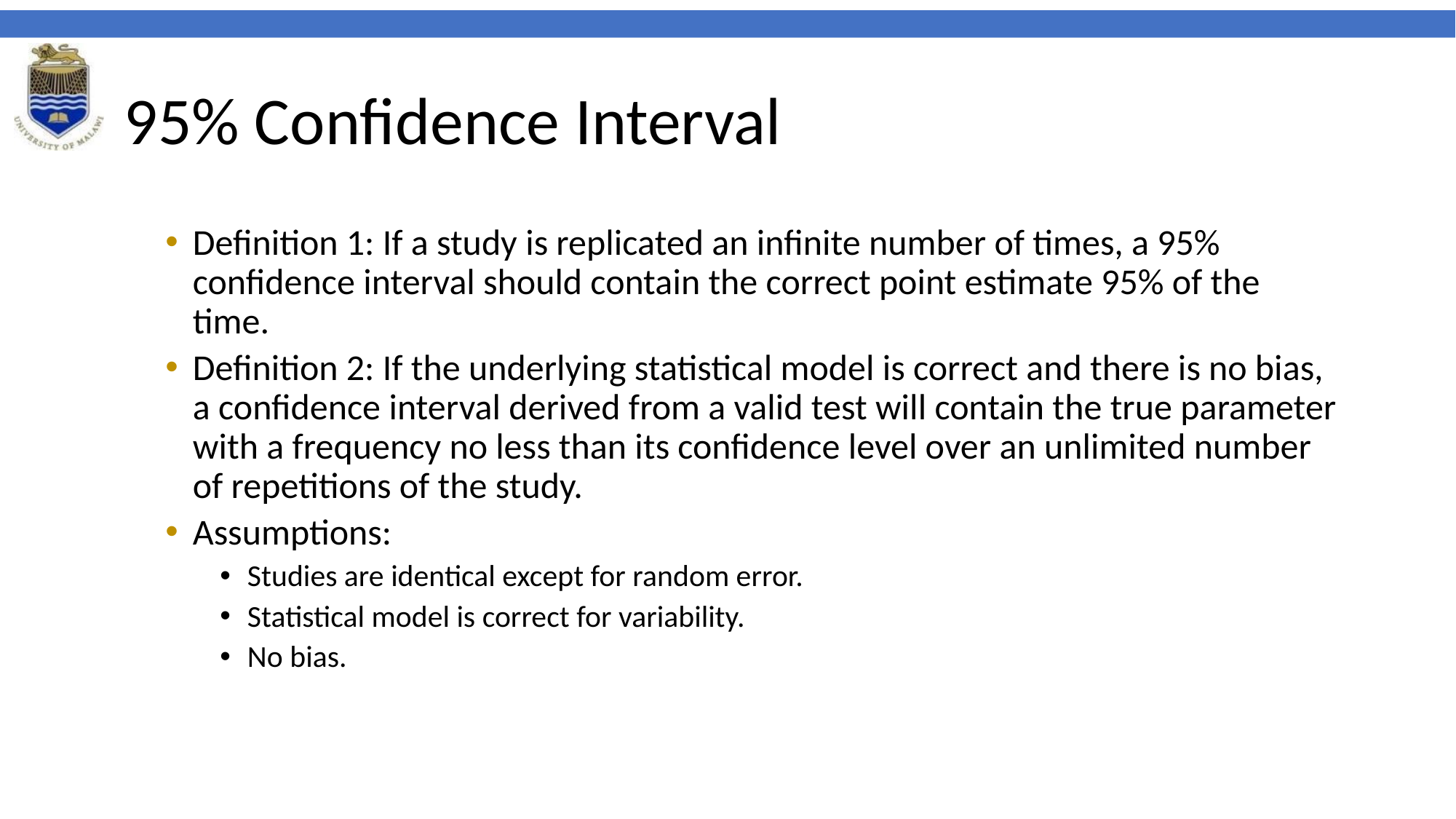

# 95% Confidence Interval
Definition 1: If a study is replicated an infinite number of times, a 95% confidence interval should contain the correct point estimate 95% of the time.
Definition 2: If the underlying statistical model is correct and there is no bias, a confidence interval derived from a valid test will contain the true parameter with a frequency no less than its confidence level over an unlimited number of repetitions of the study.
Assumptions:
Studies are identical except for random error.
Statistical model is correct for variability.
No bias.